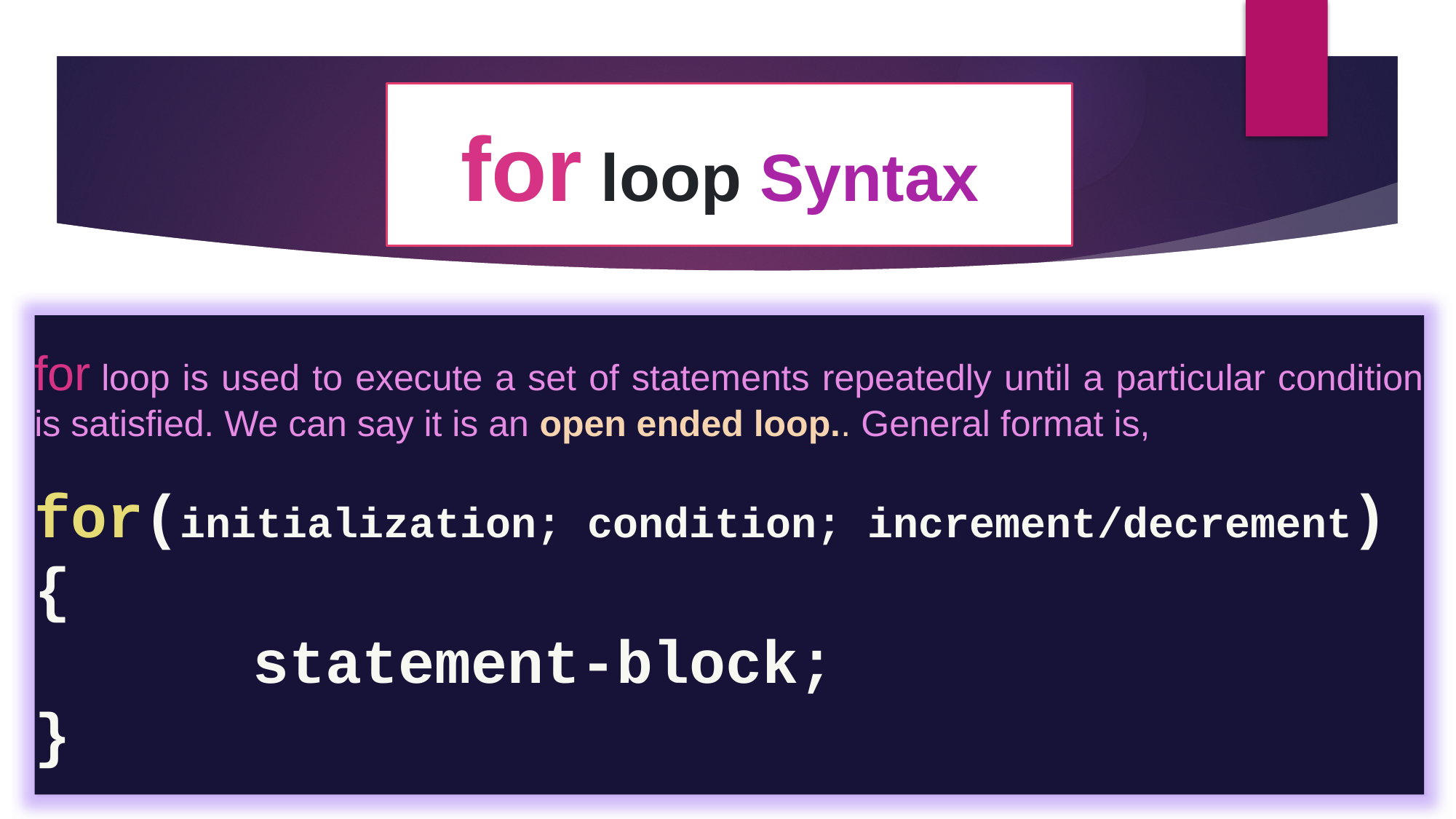

for loop Syntax
for loop is used to execute a set of statements repeatedly until a particular condition is satisfied. We can say it is an open ended loop.. General format is,

for(initialization; condition; increment/decrement)
{
		statement-block;
}